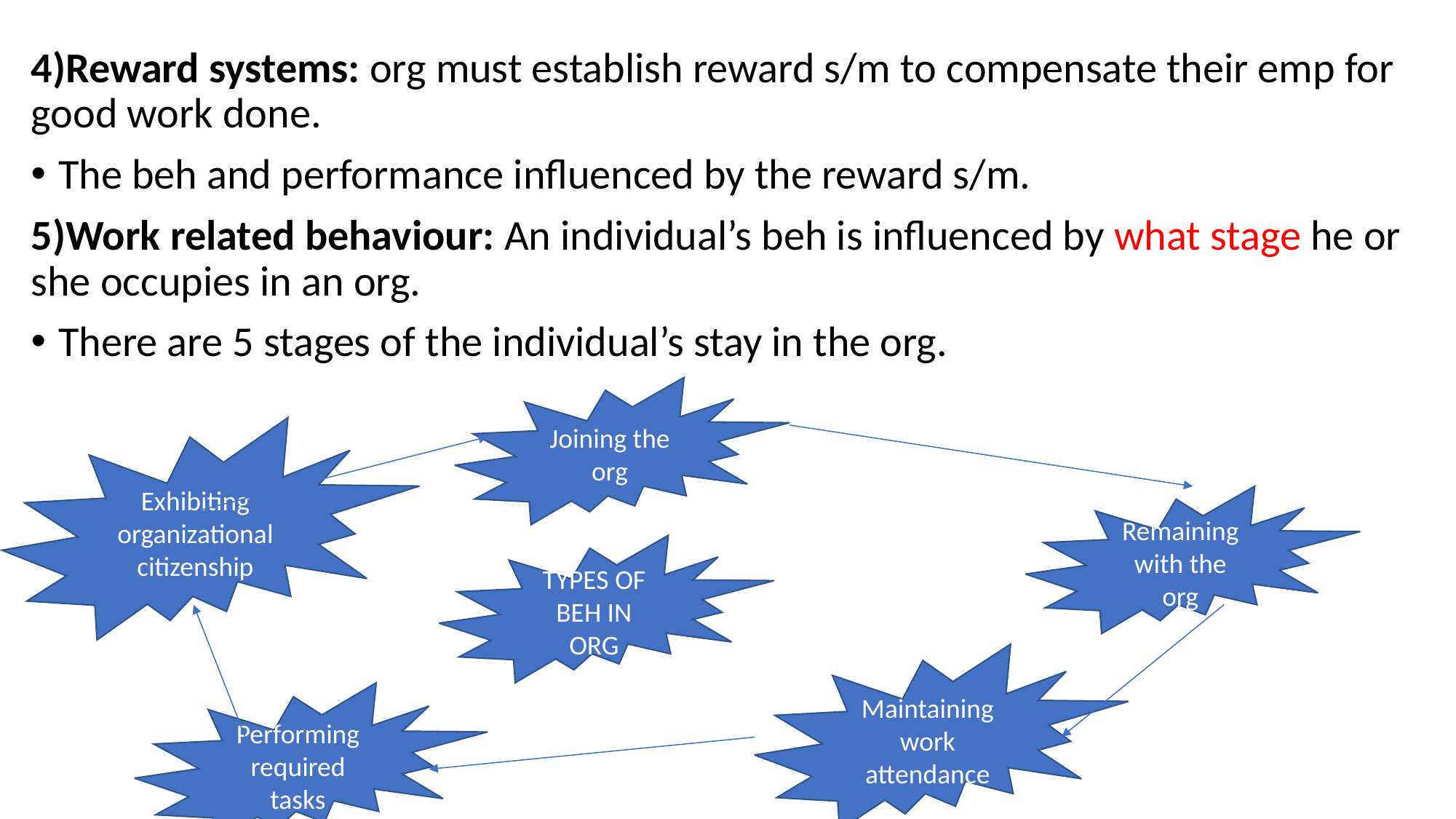

4)Reward systems: org must establish reward s/m to compensate their emp for good work done.
The beh and performance influenced by the reward s/m.
5)Work related behaviour: An individual’s beh is influenced by what stage he or she occupies in an org.
There are 5 stages of the individual’s stay in the org.

Joining the org
Exhibiting organizational citizenship
Remaining with the org
TYPES OF BEH IN ORG
Maintaining work attendance
Performing required tasks